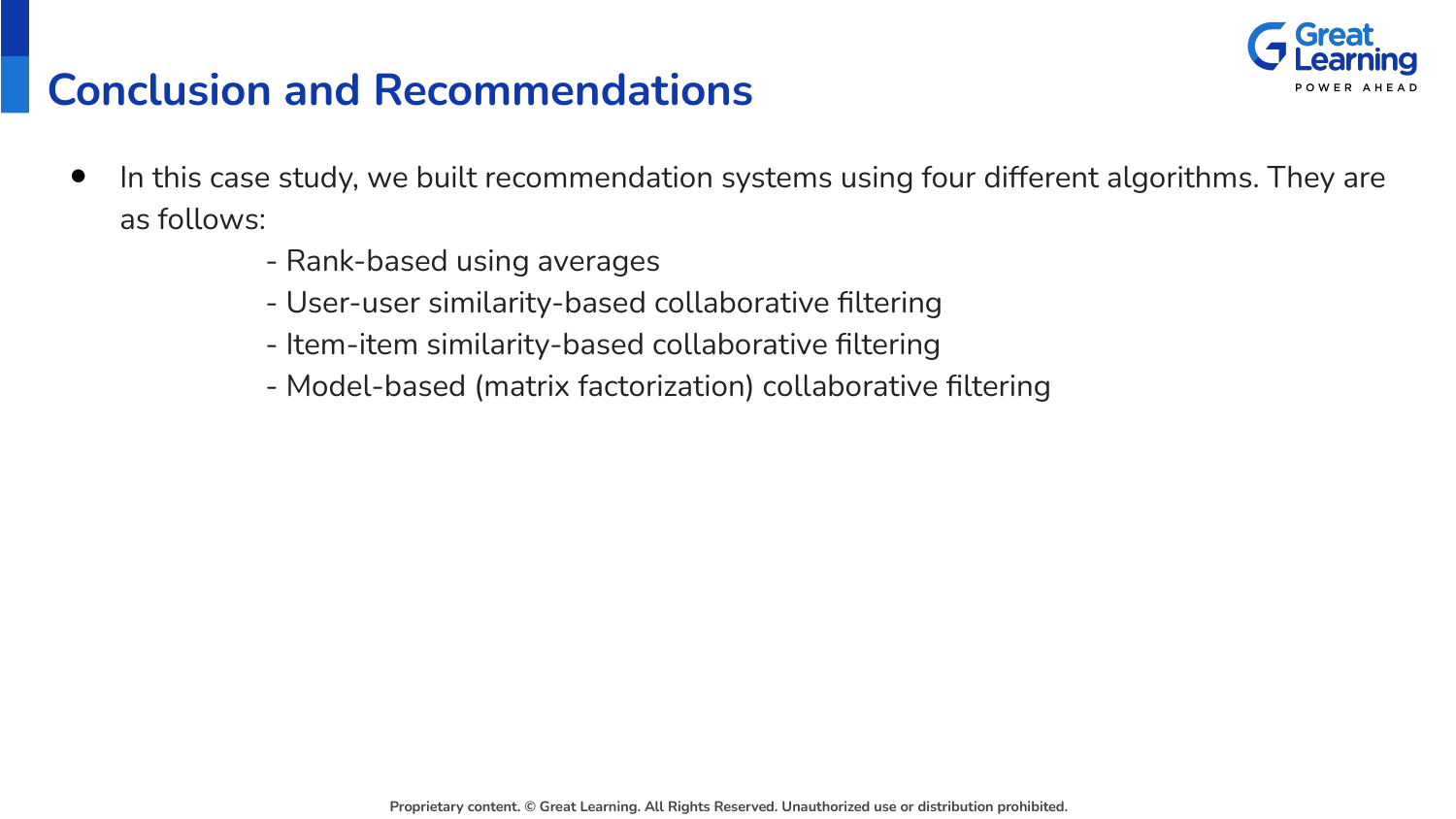

# Conclusion and Recommendations
In this case study, we built recommendation systems using four different algorithms. They are as follows:
	- Rank-based using averages
	- User-user similarity-based collaborative filtering
	- Item-item similarity-based collaborative filtering
	- Model-based (matrix factorization) collaborative filtering